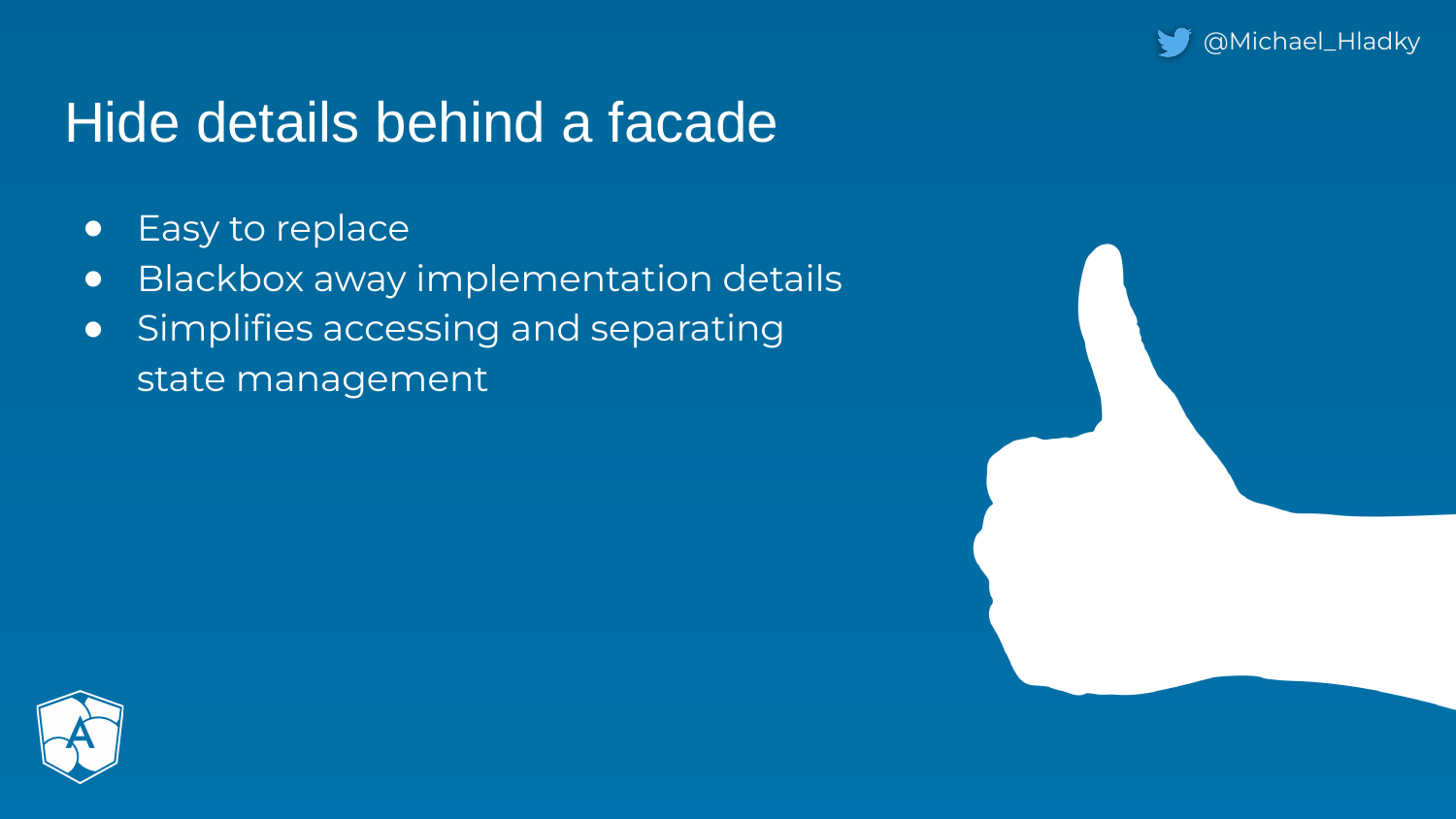

# Hide details behind a facade
Easy to replace
Blackbox away implementation details
Simplifies accessing and separating
state management